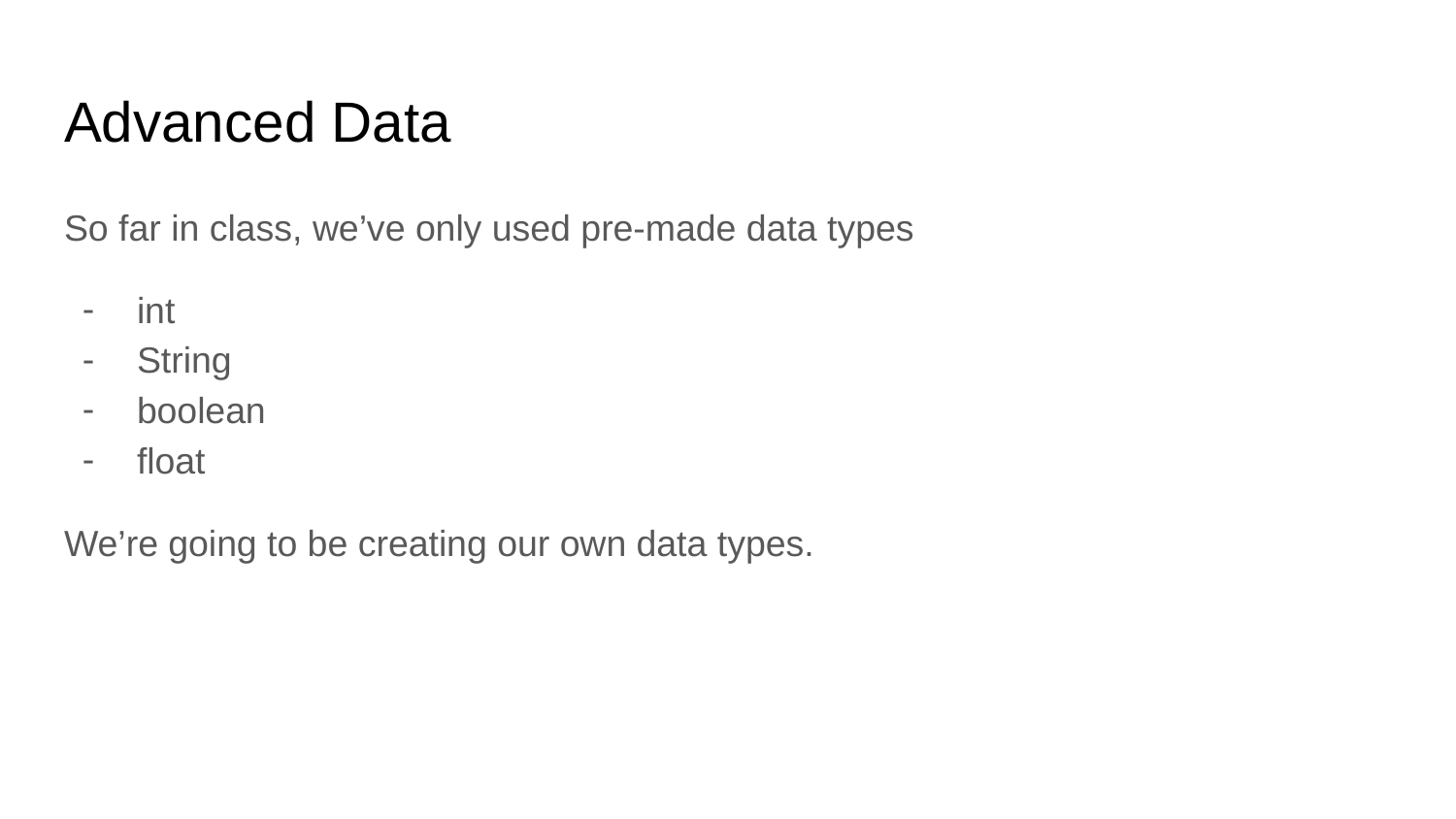

# Advanced Data
So far in class, we’ve only used pre-made data types
int
String
boolean
float
We’re going to be creating our own data types.